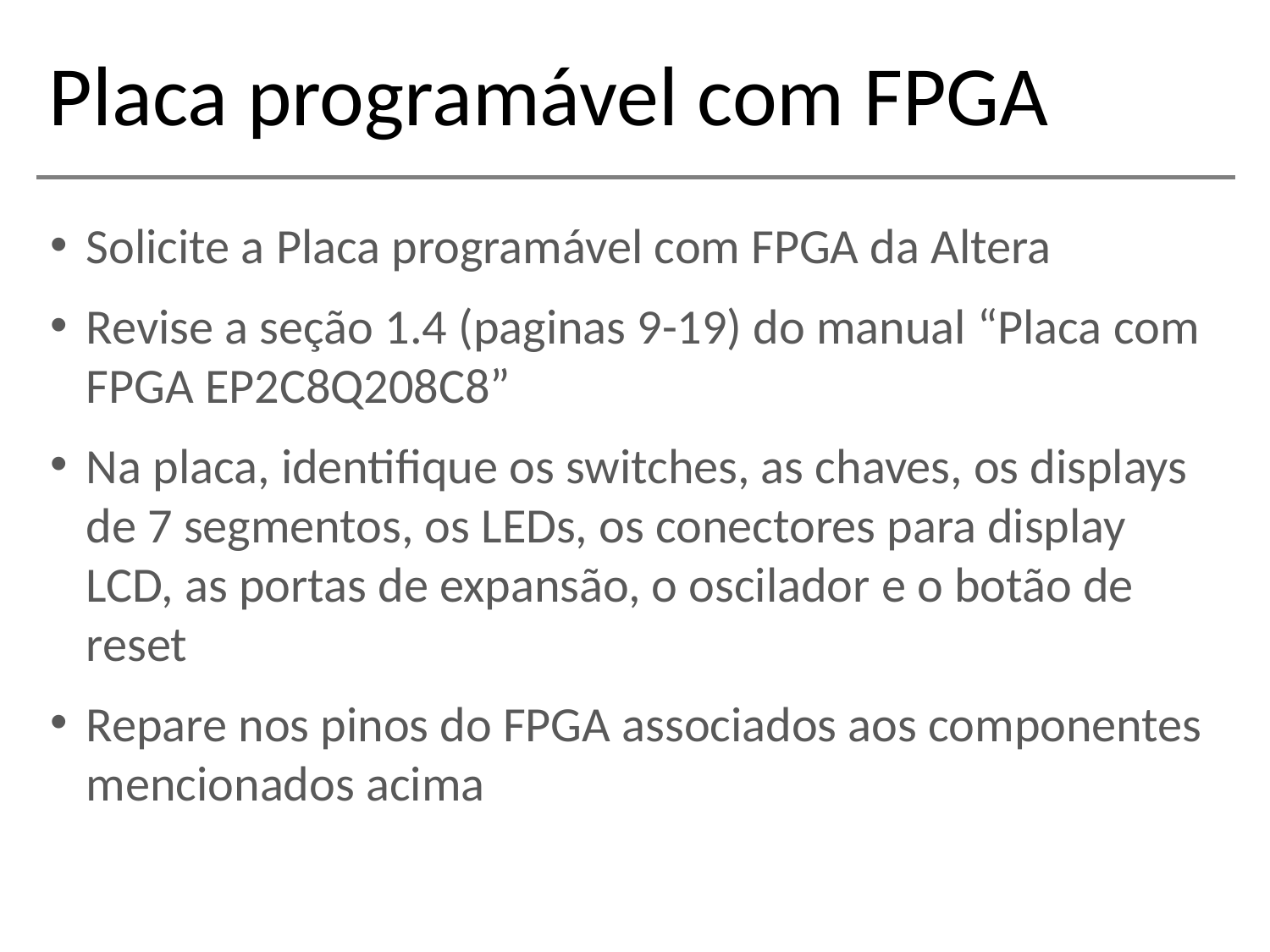

Placa programável com FPGA
Solicite a Placa programável com FPGA da Altera
Revise a seção 1.4 (paginas 9-19) do manual “Placa com FPGA EP2C8Q208C8”
Na placa, identifique os switches, as chaves, os displays de 7 segmentos, os LEDs, os conectores para display LCD, as portas de expansão, o oscilador e o botão de reset
Repare nos pinos do FPGA associados aos componentes mencionados acima